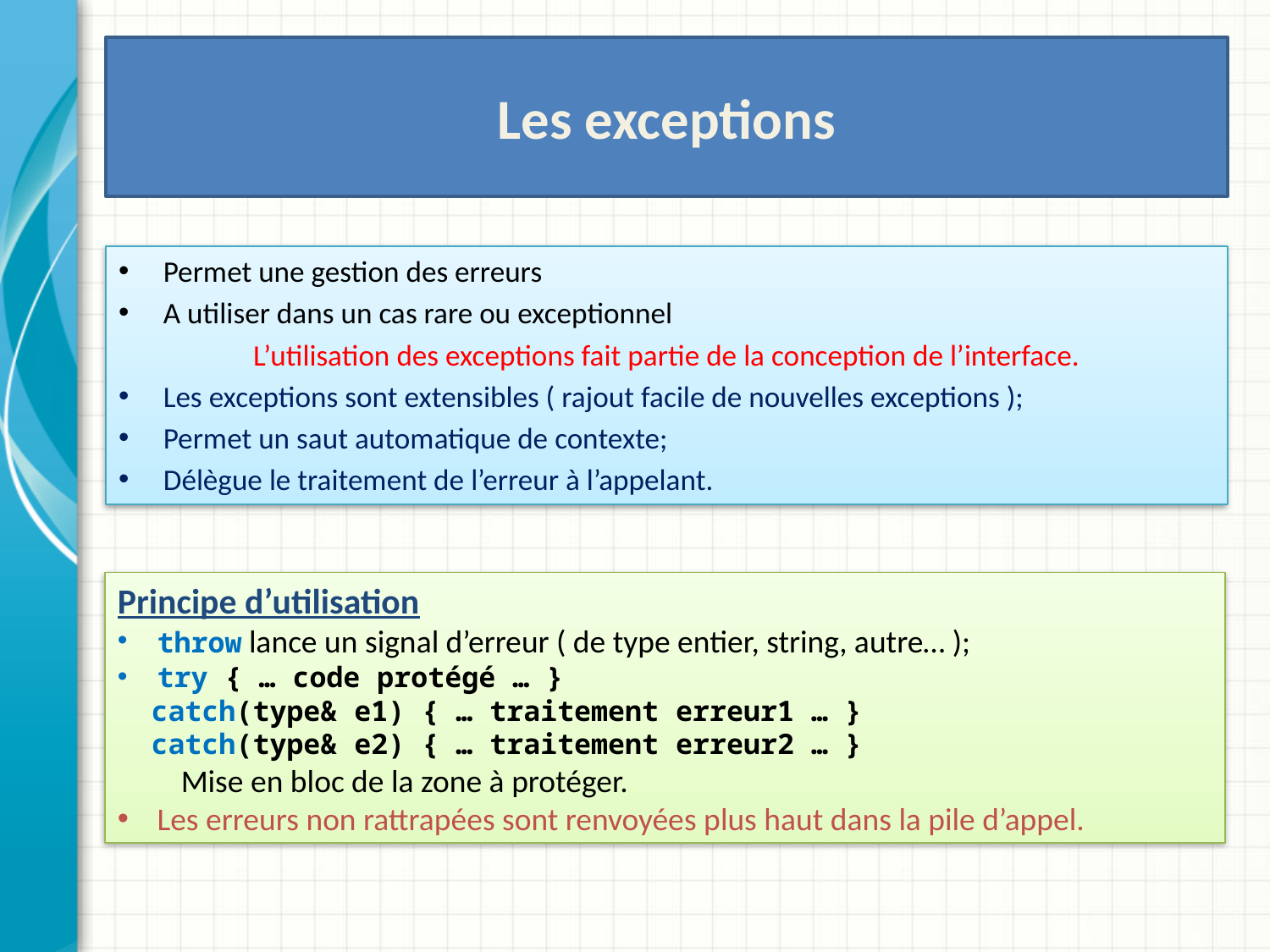

# Les exceptions
Permet une gestion des erreurs
A utiliser dans un cas rare ou exceptionnel
L’utilisation des exceptions fait partie de la conception de l’interface.
Les exceptions sont extensibles ( rajout facile de nouvelles exceptions );
Permet un saut automatique de contexte;
Délègue le traitement de l’erreur à l’appelant.
Principe d’utilisation
throw lance un signal d’erreur ( de type entier, string, autre… );
try { … code protégé … }
  catch(type& e1) { … traitement erreur1 … }
  catch(type& e2) { … traitement erreur2 … }
Mise en bloc de la zone à protéger.
Les erreurs non rattrapées sont renvoyées plus haut dans la pile d’appel.